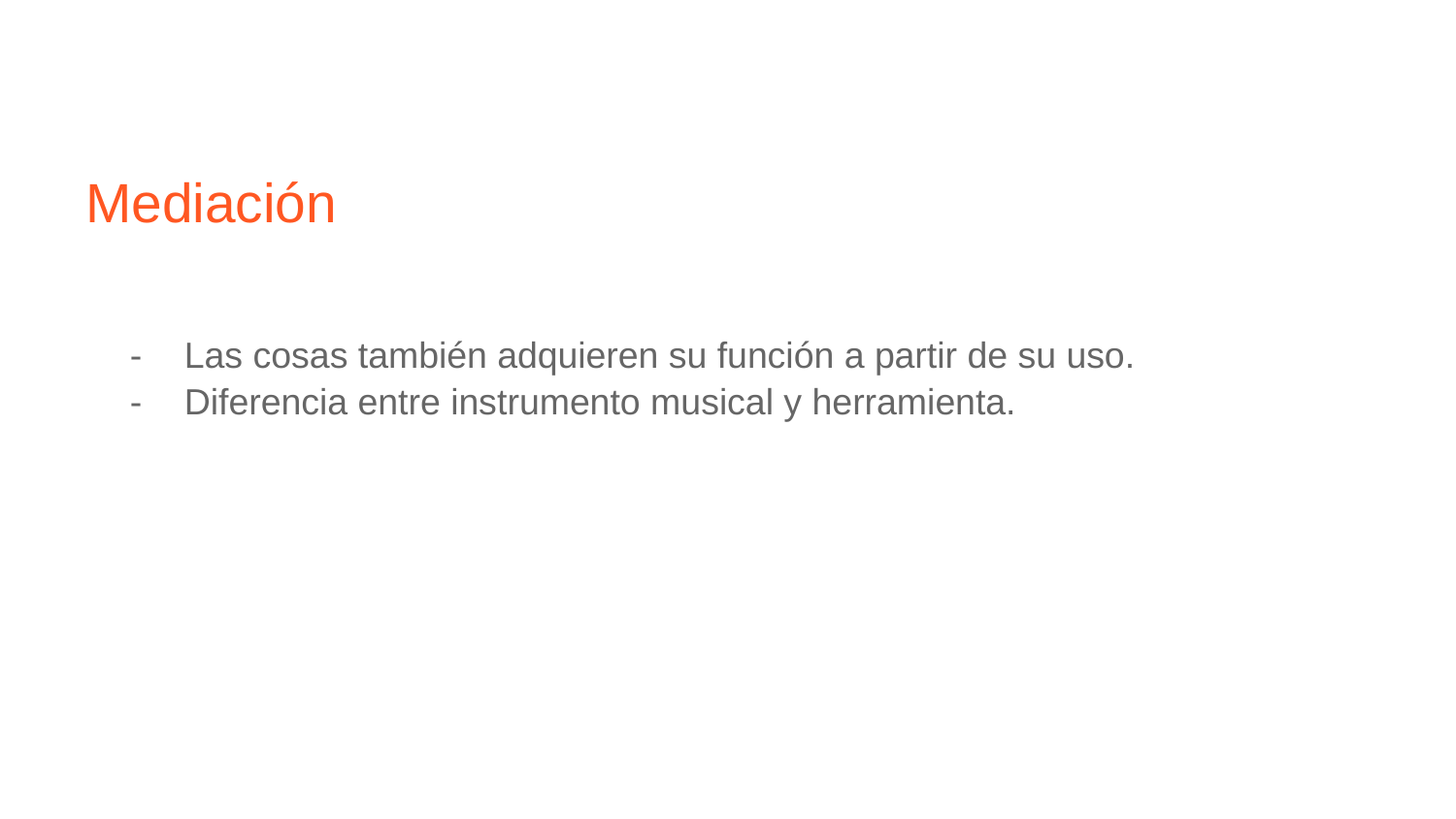

# Mediación
Las cosas también adquieren su función a partir de su uso.
Diferencia entre instrumento musical y herramienta.